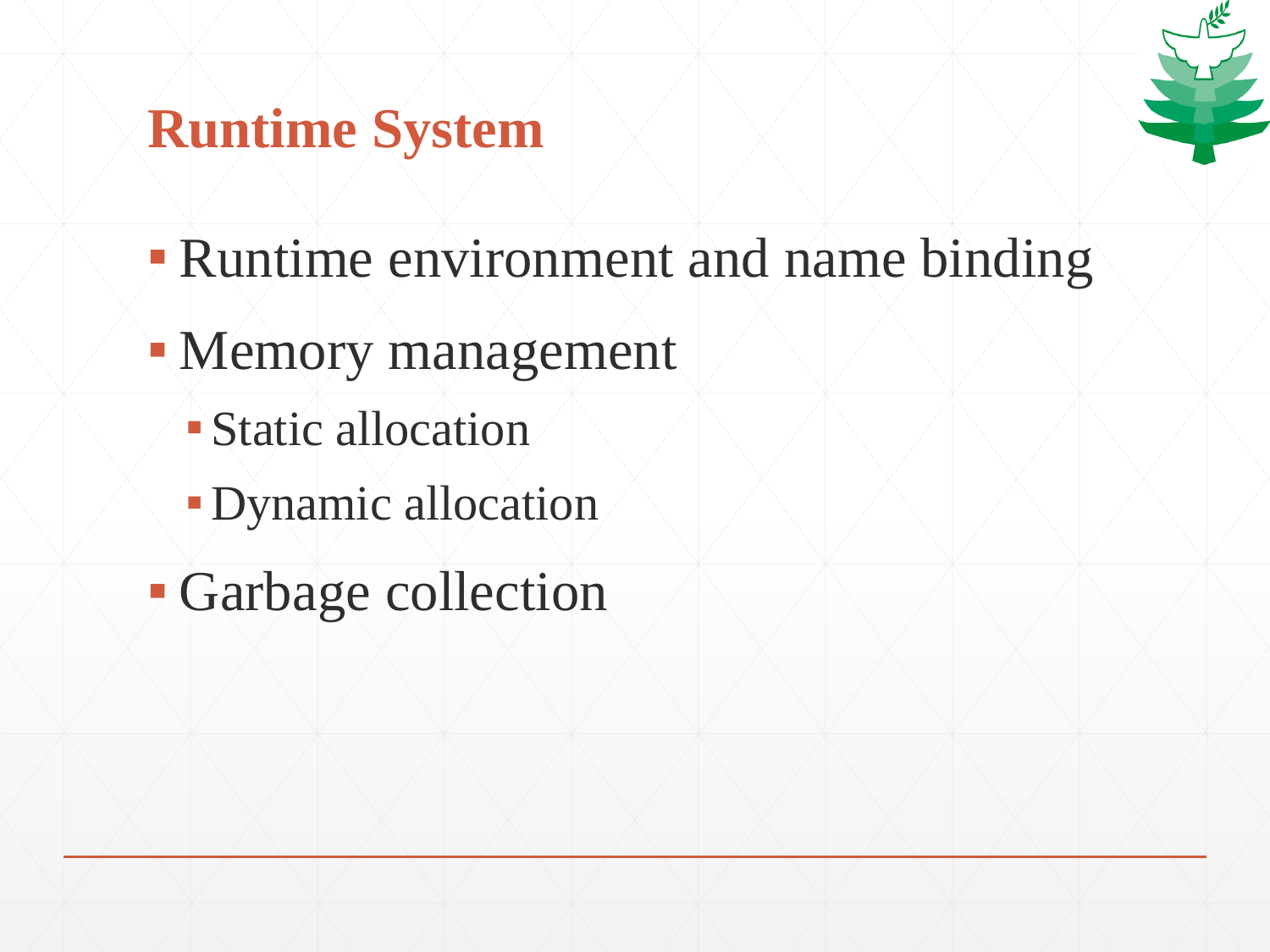

# Runtime System
Runtime environment and name binding
Memory management
Static allocation
Dynamic allocation
Garbage collection